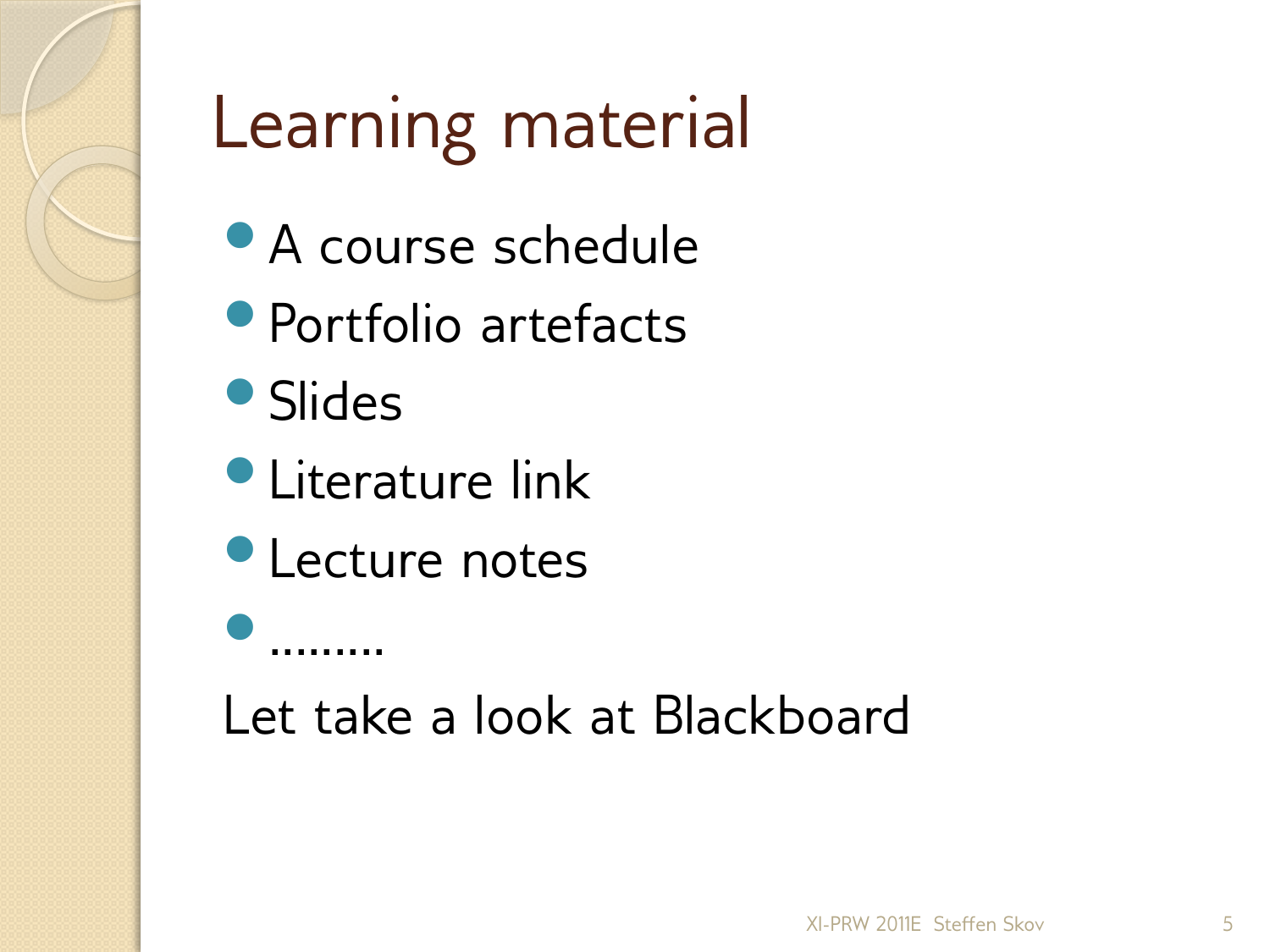

# Learning material
A course schedule
Portfolio artefacts
Slides
Literature link
Lecture notes
.........
Let take a look at Blackboard

XI-PRW 2011E  Steffen Skov
5